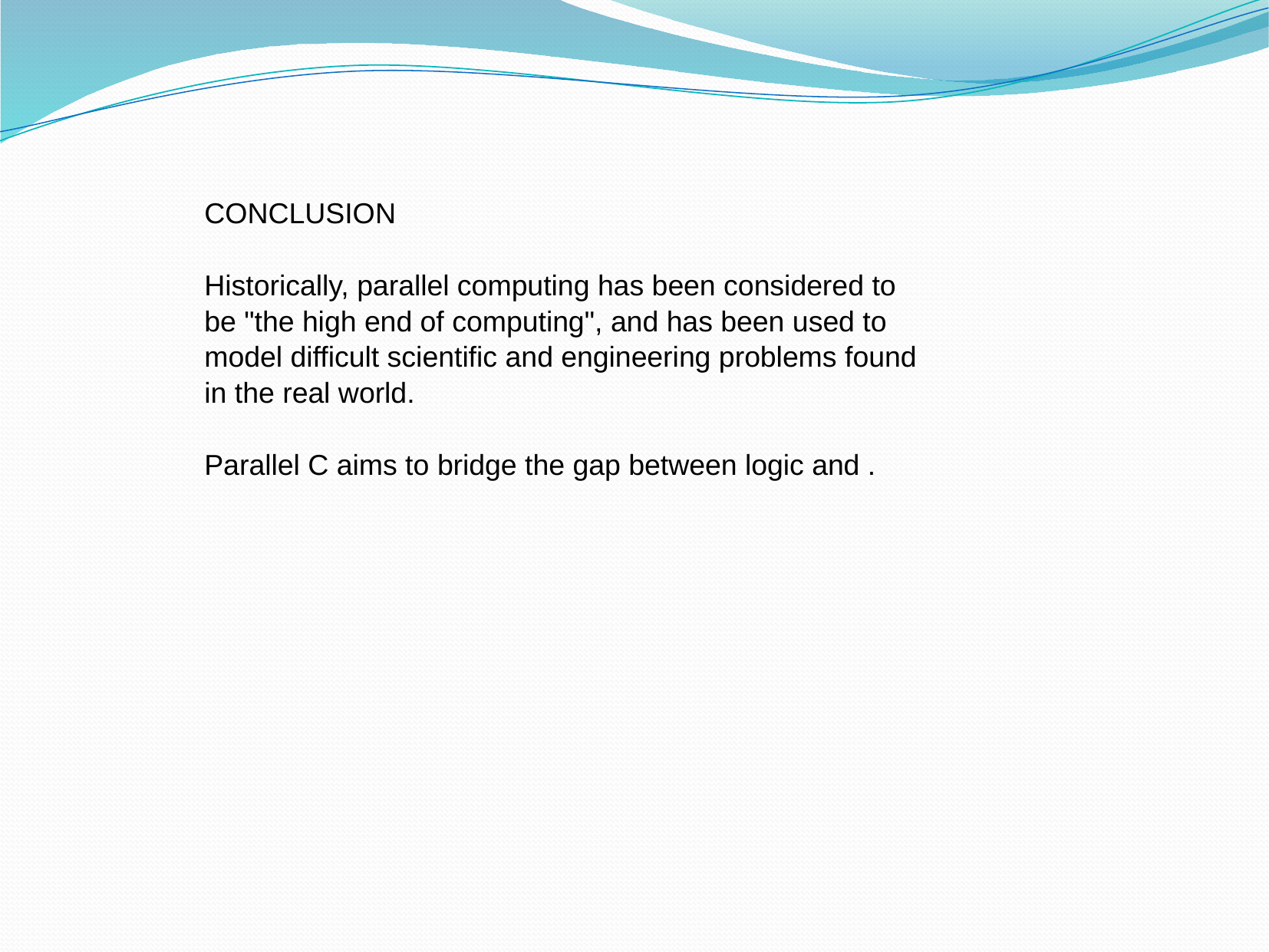

CONCLUSION

Historically, parallel computing has been considered to be "the high end of computing", and has been used to model difficult scientific and engineering problems found in the real world.

Parallel C aims to bridge the gap between logic and .